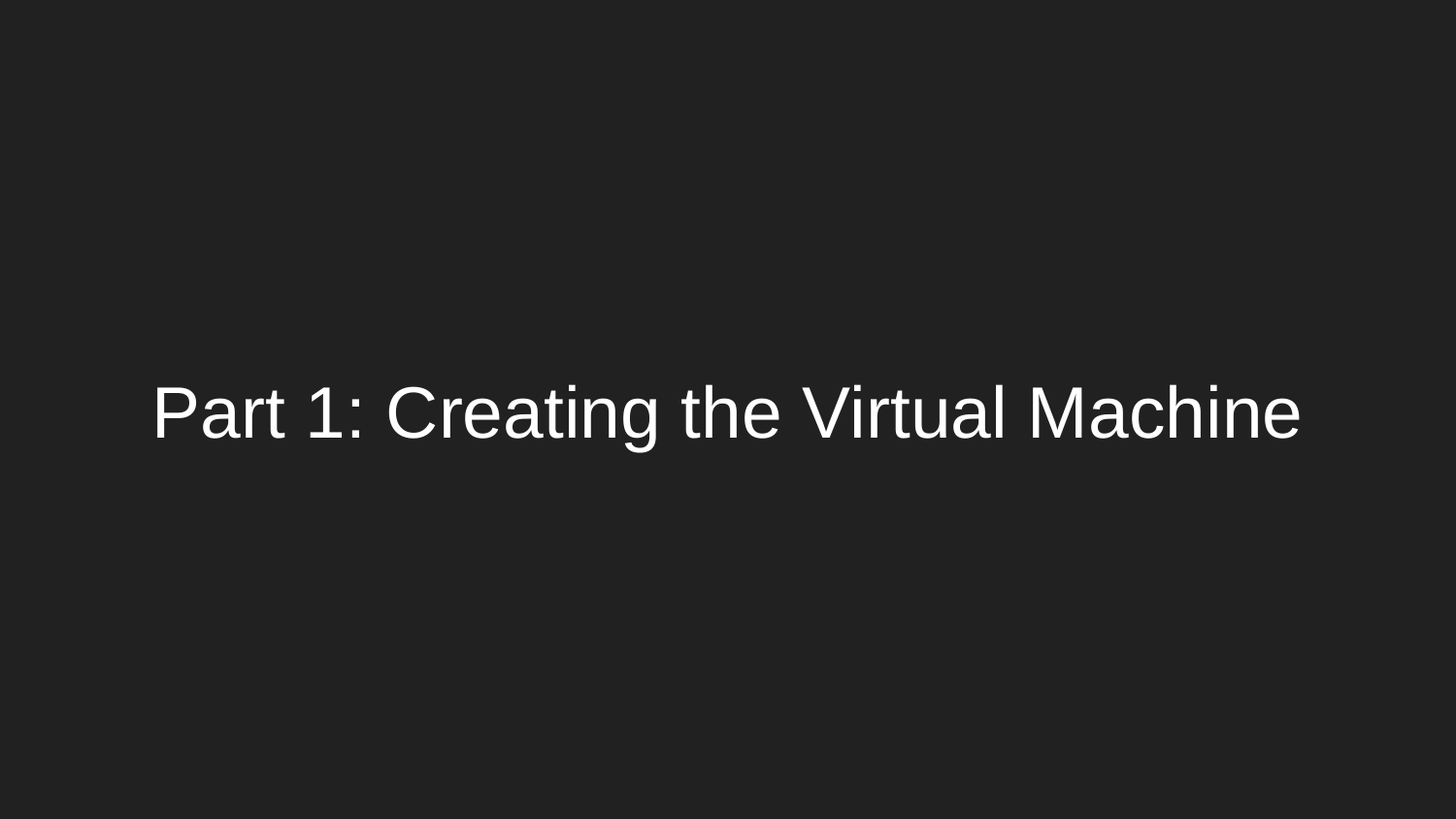

# Part 1: Creating the Virtual Machine